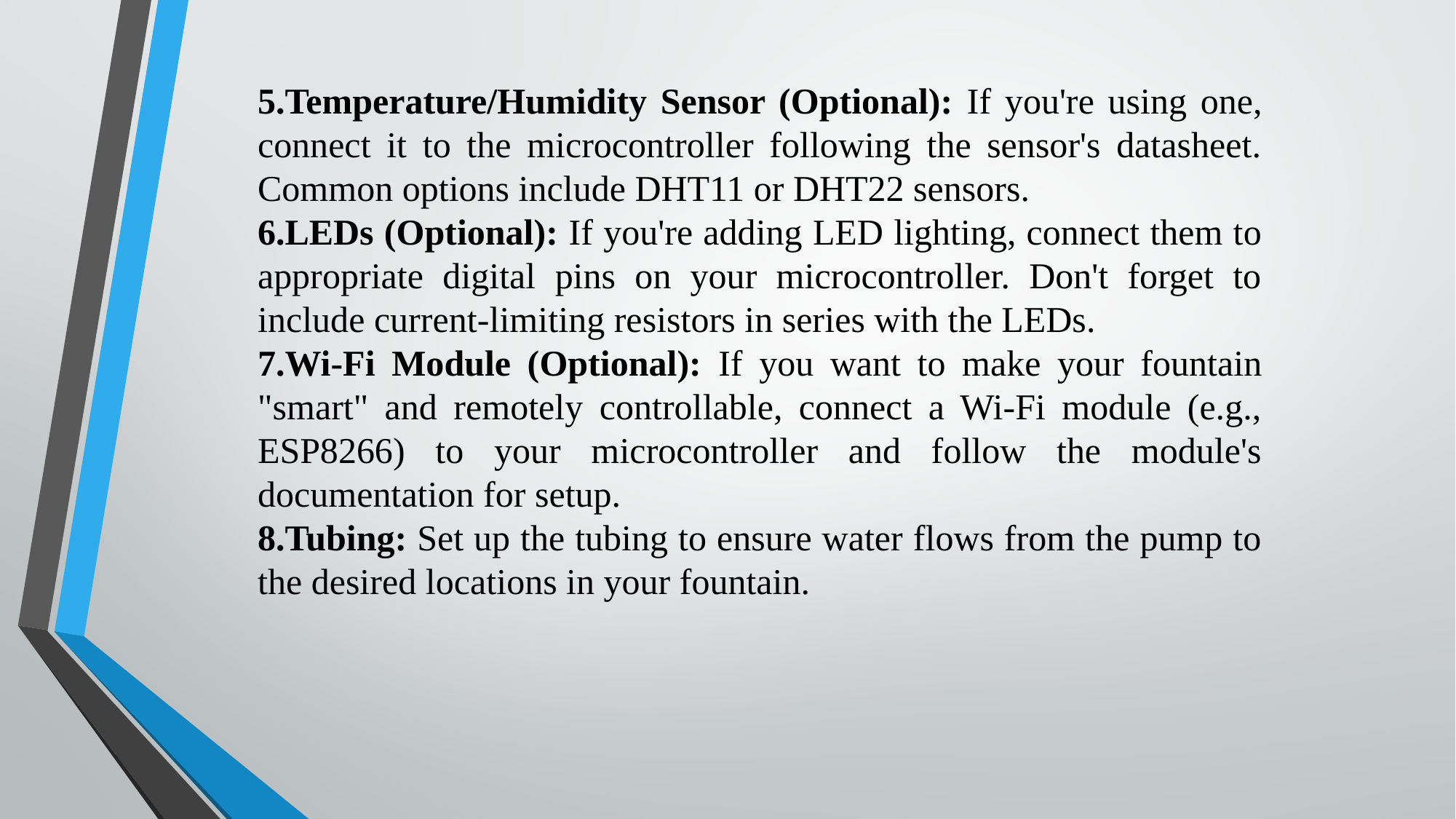

5.Temperature/Humidity Sensor (Optional): If you're using one, connect it to the microcontroller following the sensor's datasheet. Common options include DHT11 or DHT22 sensors.
6.LEDs (Optional): If you're adding LED lighting, connect them to appropriate digital pins on your microcontroller. Don't forget to include current-limiting resistors in series with the LEDs.
7.Wi-Fi Module (Optional): If you want to make your fountain "smart" and remotely controllable, connect a Wi-Fi module (e.g., ESP8266) to your microcontroller and follow the module's documentation for setup.
8.Tubing: Set up the tubing to ensure water flows from the pump to the desired locations in your fountain.